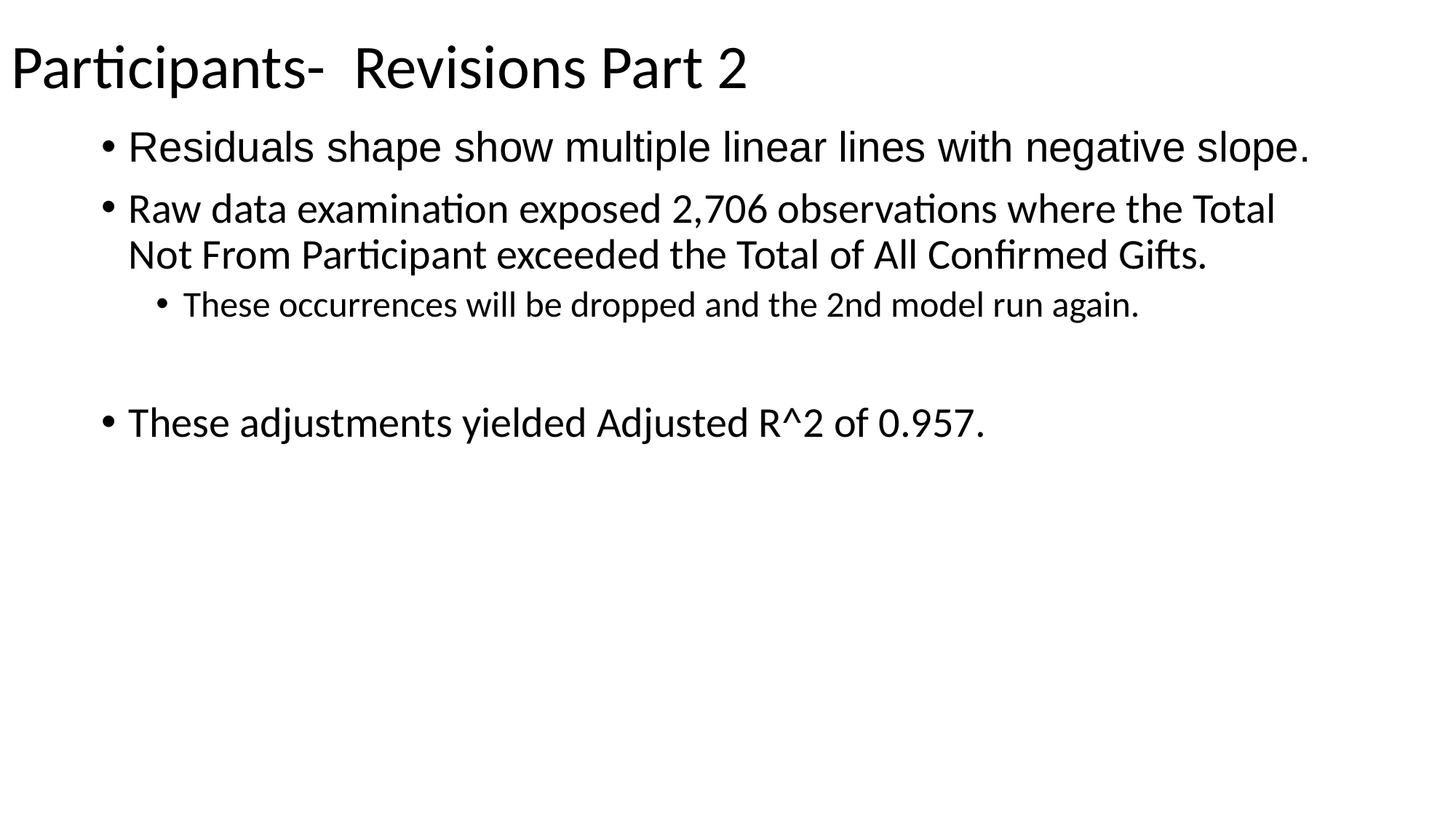

# Participants-  Revisions Part 2
Residuals shape show multiple linear lines with negative slope.
Raw data examination exposed 2,706 observations where the Total Not From Participant exceeded the Total of All Confirmed Gifts.
These occurrences will be dropped and the 2nd model run again.

These adjustments yielded Adjusted R^2 of 0.957.